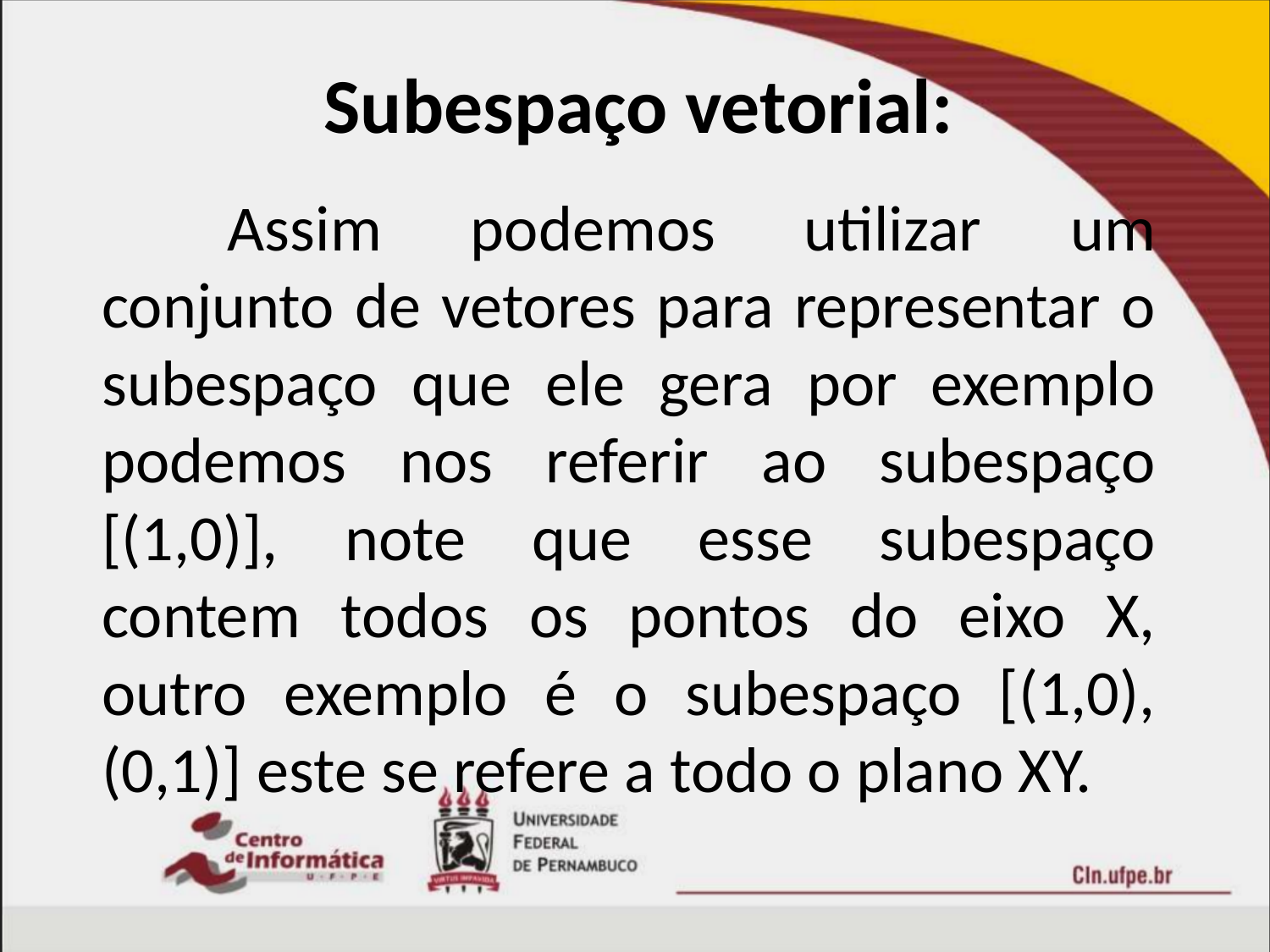

Subespaço vetorial:
	Assim podemos utilizar um conjunto de vetores para representar o subespaço que ele gera por exemplo podemos nos referir ao subespaço [(1,0)], note que esse subespaço contem todos os pontos do eixo X, outro exemplo é o subespaço [(1,0),(0,1)] este se refere a todo o plano XY.